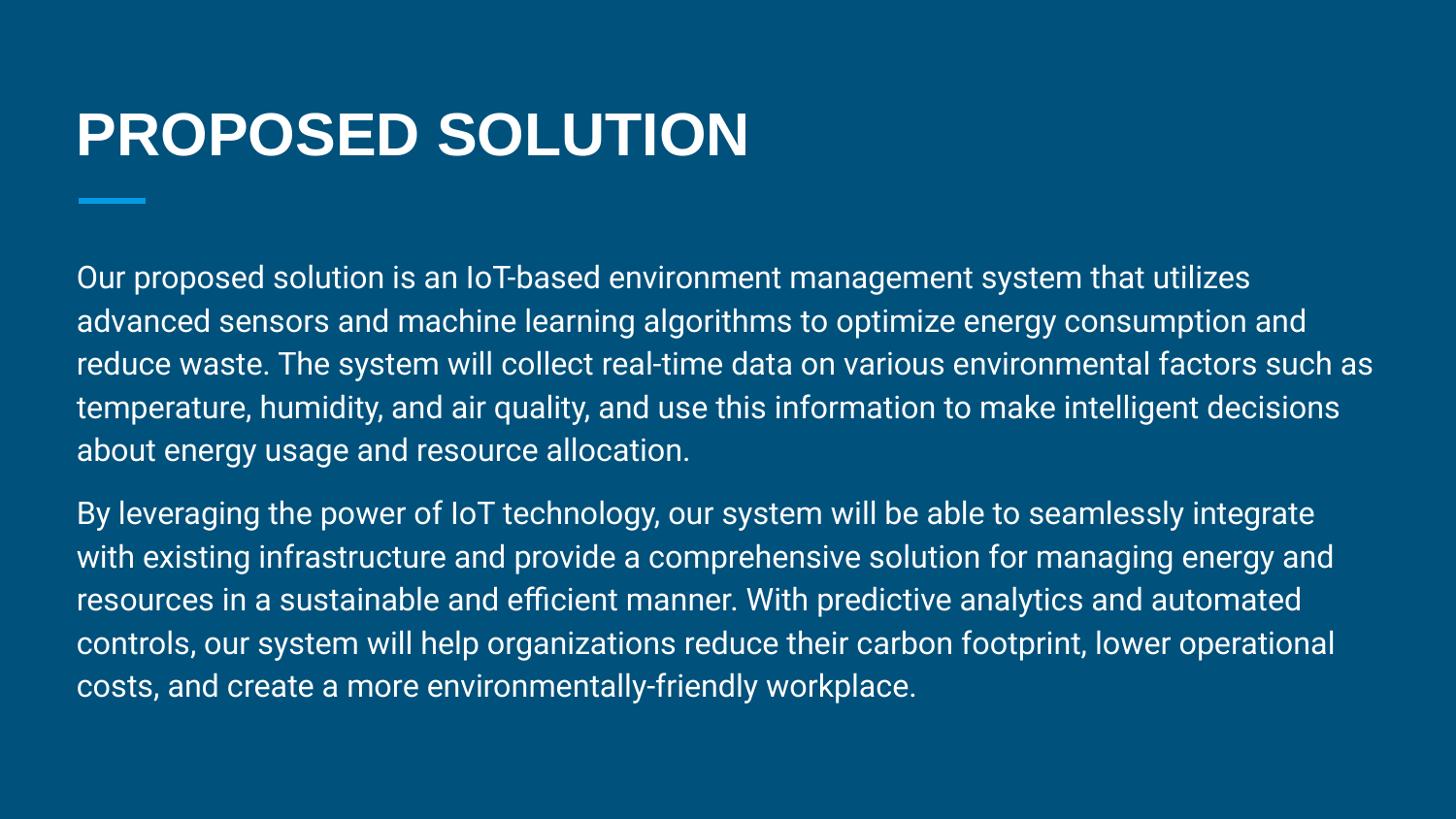

# PROPOSED SOLUTION
Our proposed solution is an IoT-based environment management system that utilizes advanced sensors and machine learning algorithms to optimize energy consumption and reduce waste. The system will collect real-time data on various environmental factors such as temperature, humidity, and air quality, and use this information to make intelligent decisions about energy usage and resource allocation.
By leveraging the power of IoT technology, our system will be able to seamlessly integrate with existing infrastructure and provide a comprehensive solution for managing energy and resources in a sustainable and efficient manner. With predictive analytics and automated controls, our system will help organizations reduce their carbon footprint, lower operational costs, and create a more environmentally-friendly workplace.